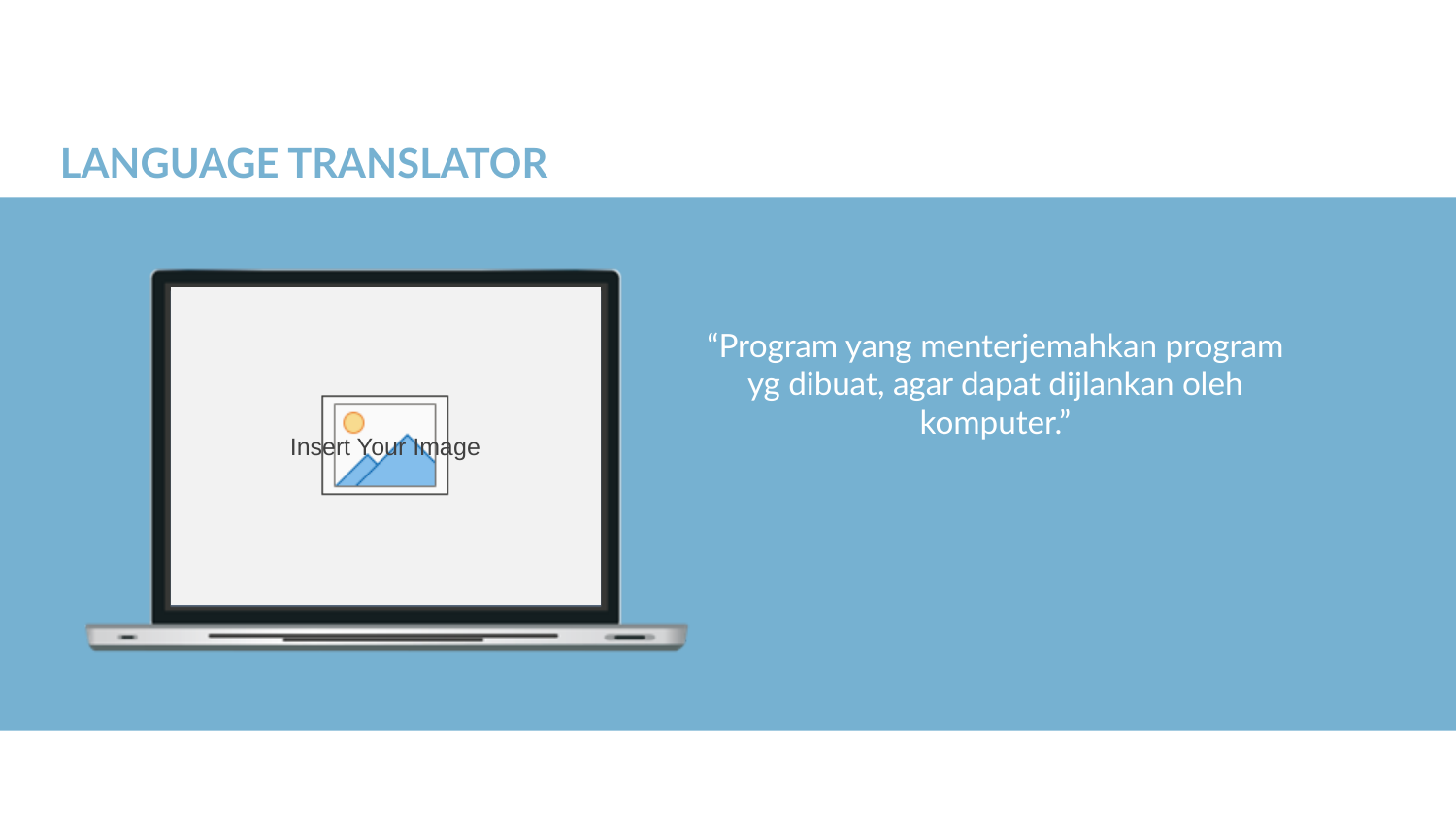

LANGUAGE TRANSLATOR

“Program yang menterjemahkan program yg dibuat, agar dapat dijlankan oleh komputer.”